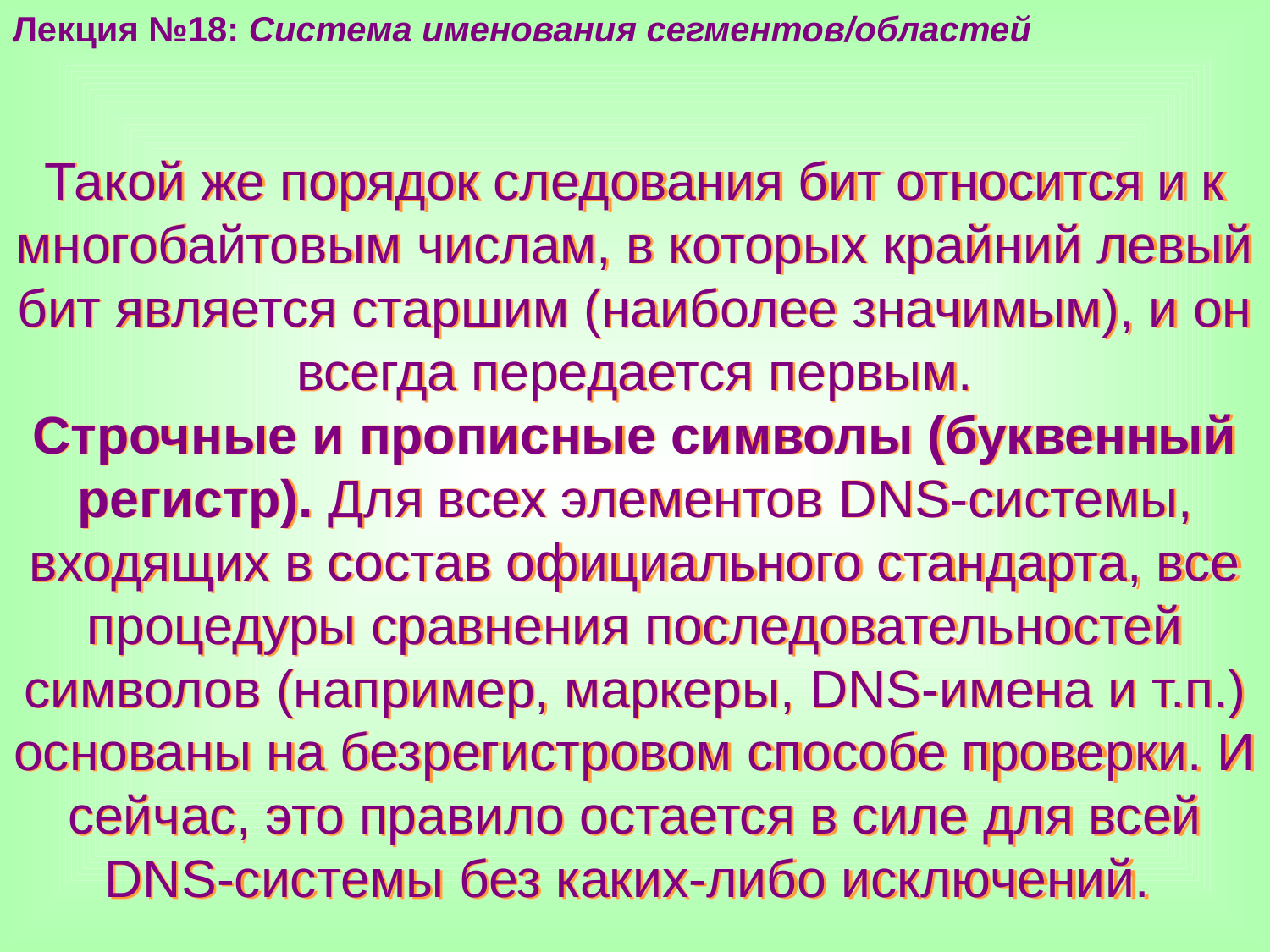

Лекция №18: Система именования сегментов/областей
Такой же порядок следования бит относится и к многобайтовым числам, в которых крайний левый бит является старшим (наиболее значимым), и он всегда передается первым.
Строчные и прописные символы (буквенный регистр). Для всех элементов DNS-системы, входящих в состав официального стандарта, все процедуры сравнения последовательностей символов (например, маркеры, DNS-имена и т.п.) основаны на безрегистровом способе проверки. И сейчас, это правило остается в силе для всей DNS-системы без каких-либо исключений.